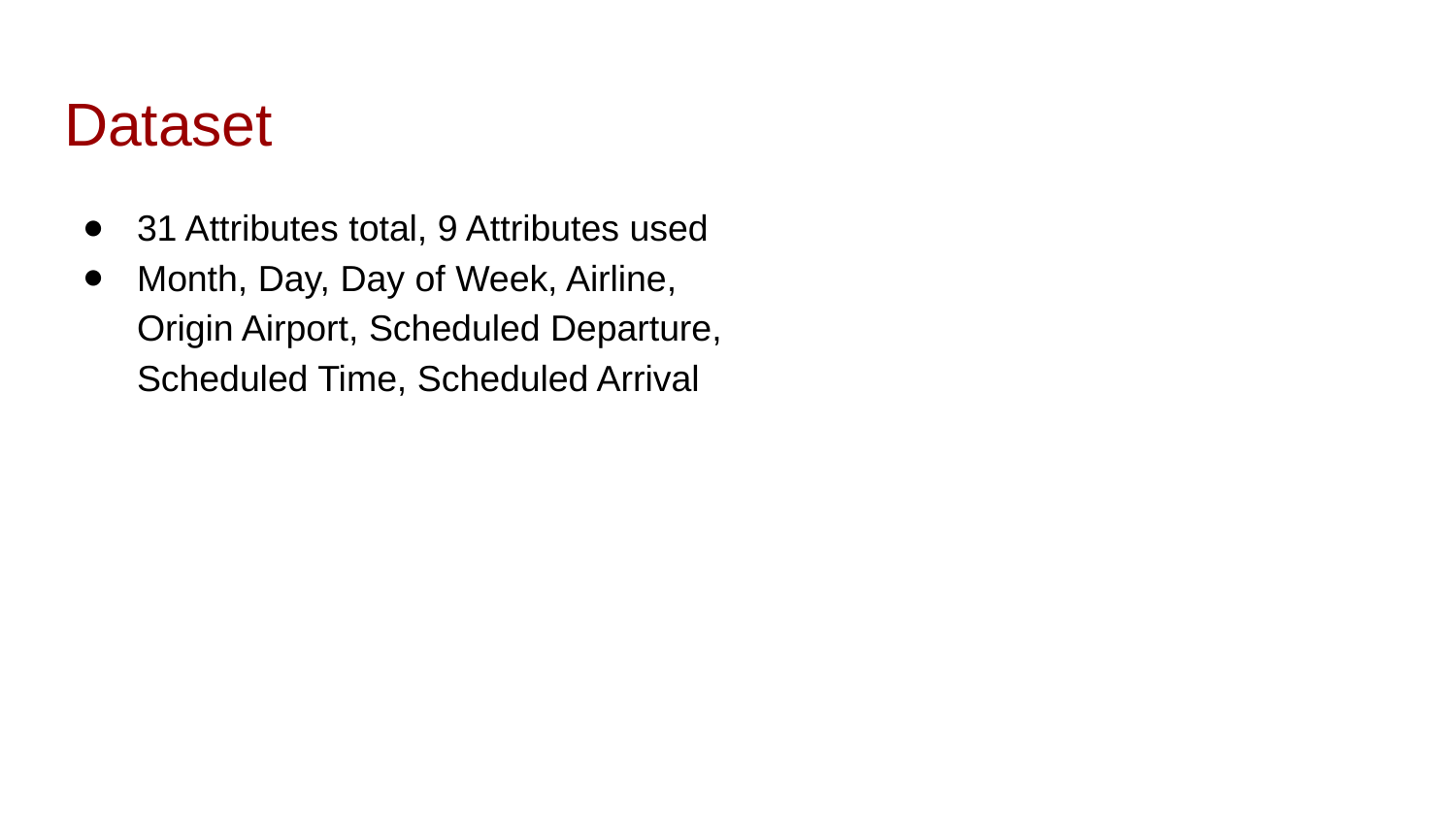

# Dataset

31 Attributes total, 9 Attributes used
Month, Day, Day of Week, Airline, Origin Airport, Scheduled Departure, Scheduled Time, Scheduled Arrival